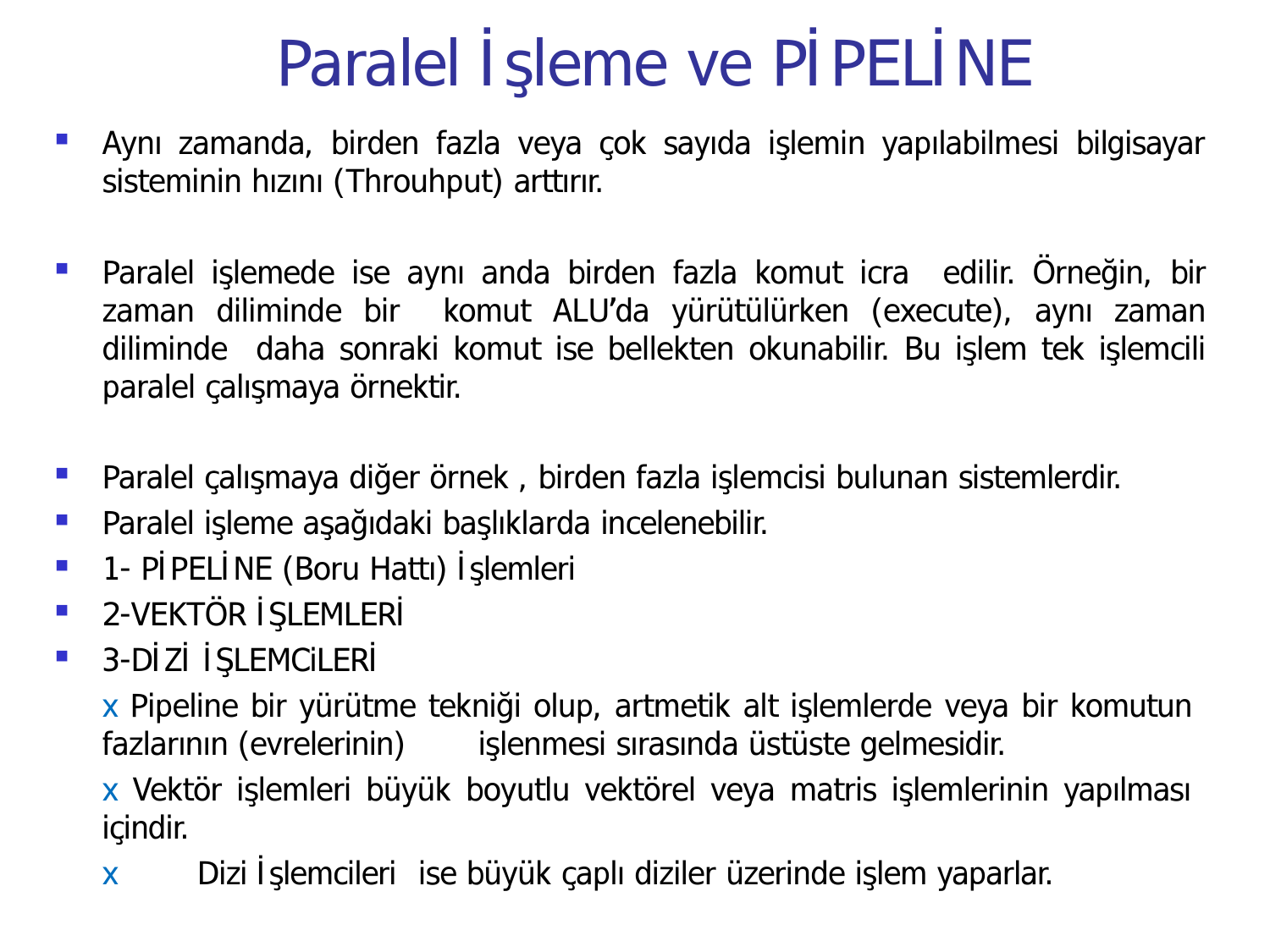

# Paralel İşleme ve PİPELİNE
Aynı zamanda, birden fazla veya çok sayıda işlemin yapılabilmesi bilgisayar sisteminin hızını (Throuhput) arttırır.

Paralel işlemede ise aynı anda birden fazla komut icra  edilir. Örneğin, bir zaman  diliminde  bir   komut  ALU’da  yürütülürken  (execute),  aynı  zaman diliminde  daha sonraki komut ise bellekten okunabilir. Bu işlem tek işlemcili paralel çalışmaya örnektir.

Paralel çalışmaya diğer örnek , birden fazla işlemcisi bulunan sistemlerdir.
Paralel işleme aşağıdaki başlıklarda incelenebilir.
1- PİPELİNE (Boru Hattı) İşlemleri
2-VEKTÖR İŞLEMLERİ
3-DİZİ İŞLEMCiLERİ
x Pipeline bir yürütme tekniği olup, artmetik alt işlemlerde veya bir komutun fazlarının (evrelerinin)	işlenmesi sırasında üstüste gelmesidir.
x Vektör işlemleri büyük boyutlu vektörel veya matris işlemlerinin yapılması içindir.
x	Dizi İşlemcileri	ise büyük çaplı diziler üzerinde işlem yaparlar.